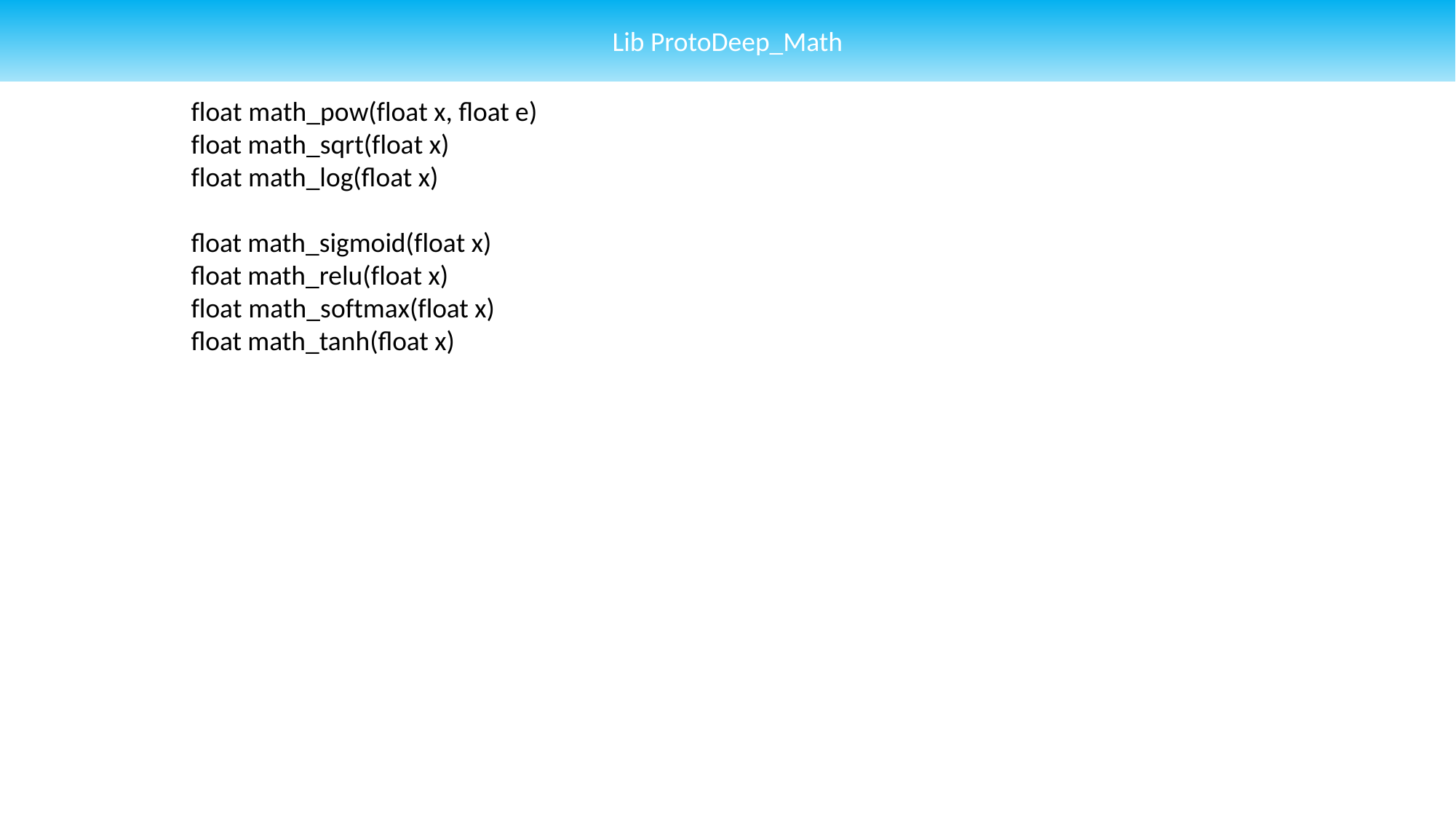

Lib ProtoDeep_Math
float math_pow(float x, float e)
float math_sqrt(float x)
float math_log(float x)

float math_sigmoid(float x)
float math_relu(float x)
float math_softmax(float x)
float math_tanh(float x)